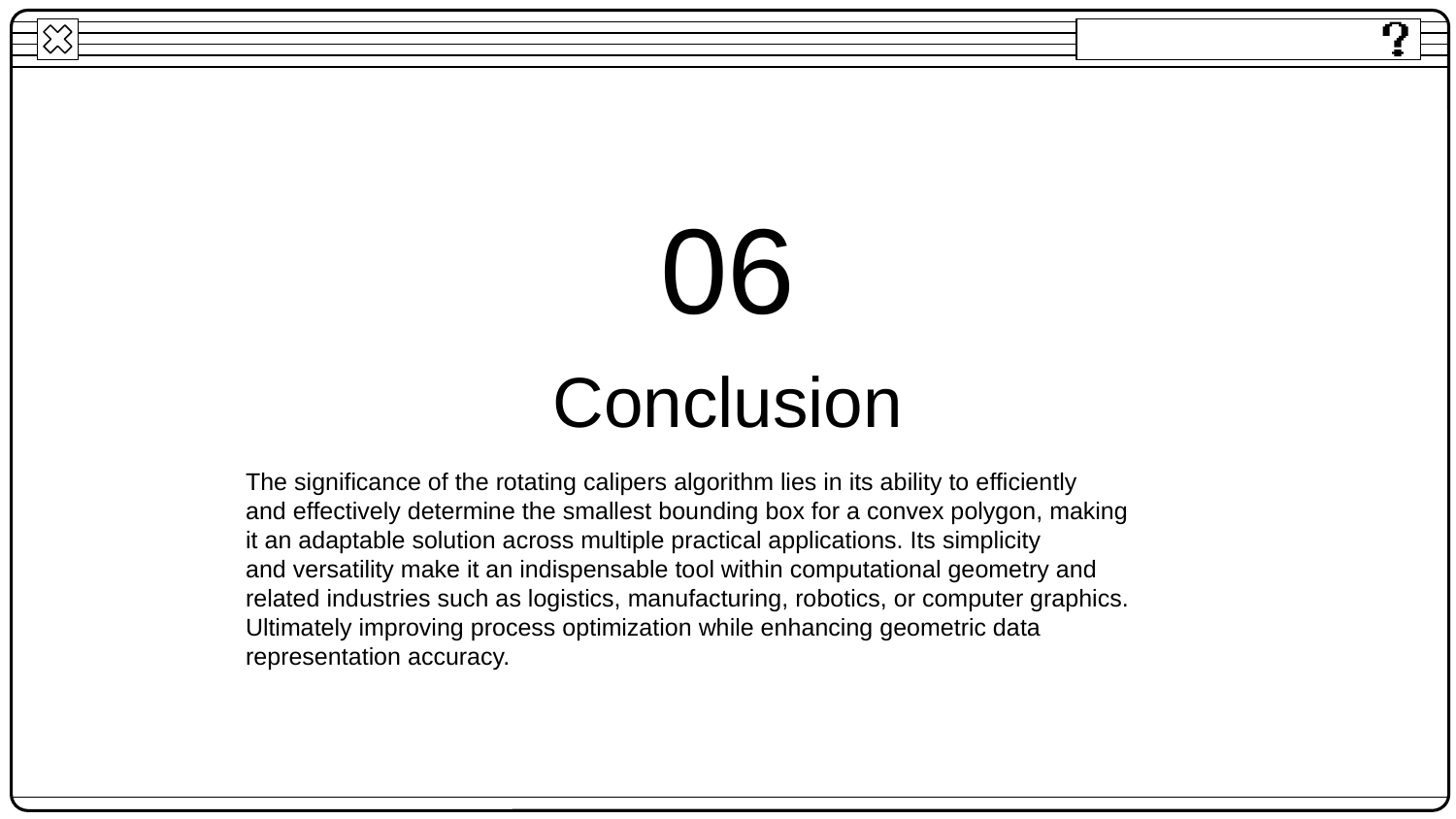

06
# Conclusion
The significance of the rotating calipers algorithm lies in its ability to efficiently
and effectively determine the smallest bounding box for a convex polygon, making
it an adaptable solution across multiple practical applications. Its simplicity
and versatility make it an indispensable tool within computational geometry and
related industries such as logistics, manufacturing, robotics, or computer graphics.
Ultimately improving process optimization while enhancing geometric data
representation accuracy.